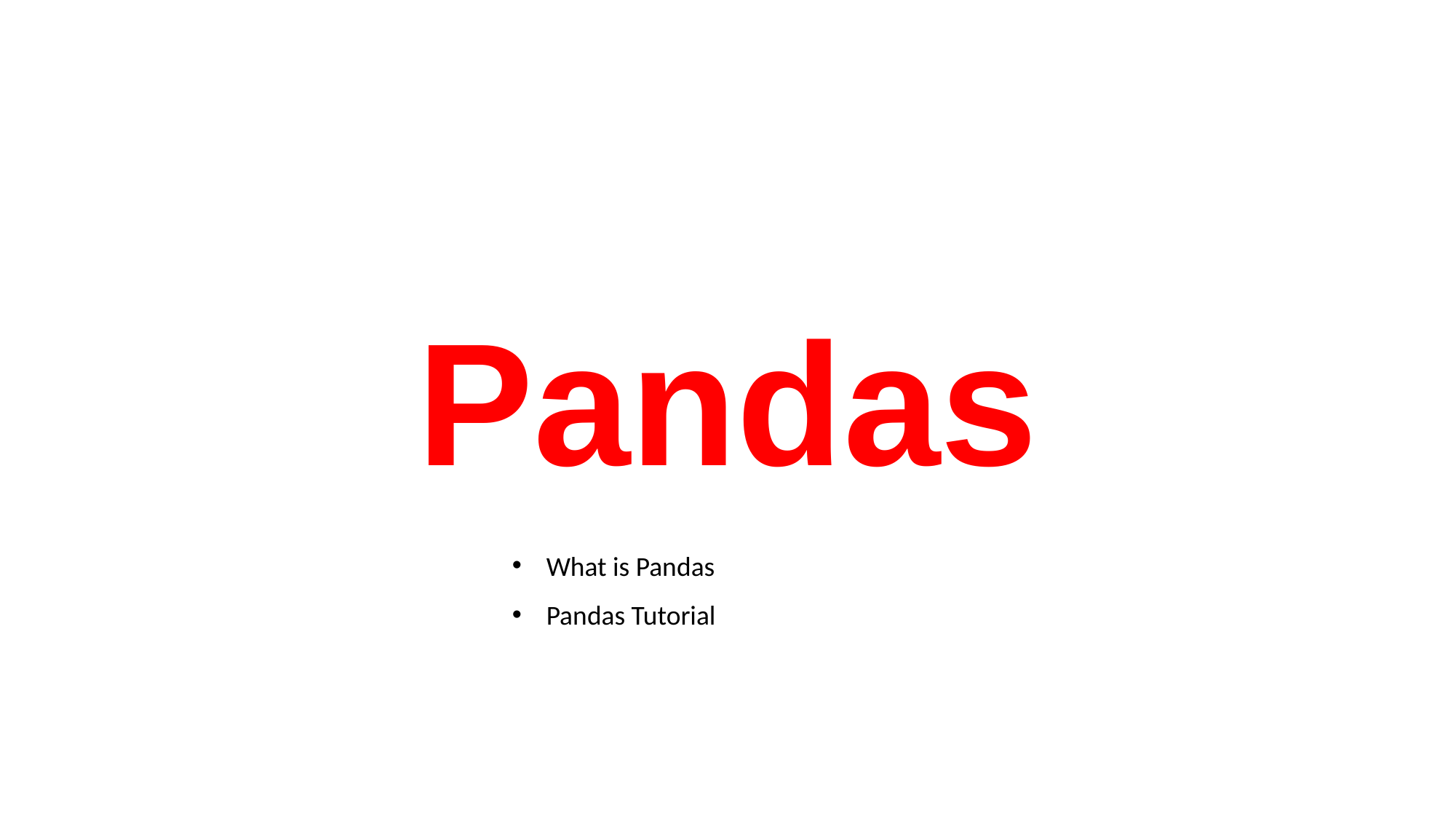

# Pandas
What is Pandas
Pandas Tutorial